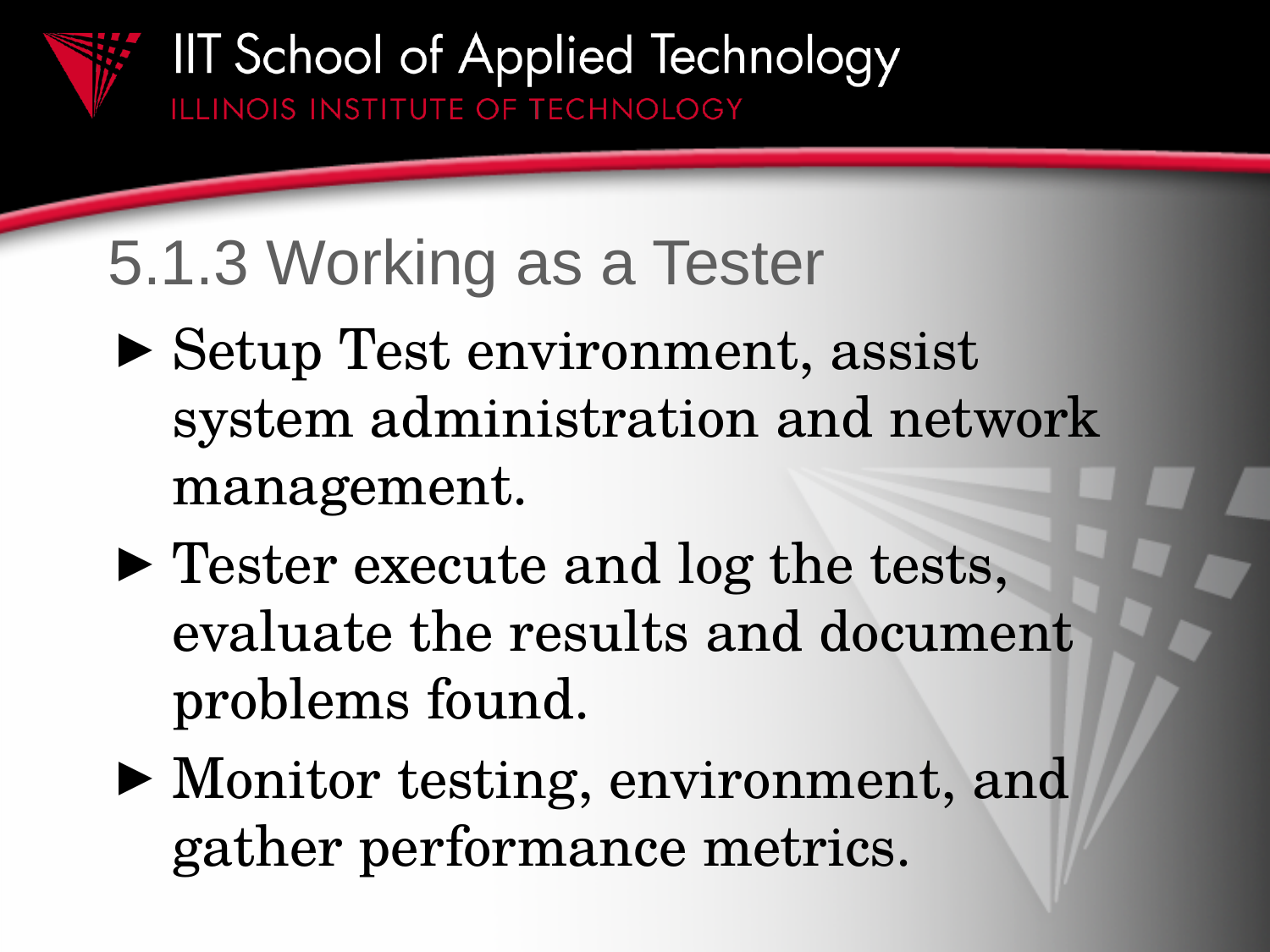

# 5.1.3 Working as a Tester
Setup Test environment, assist system administration and network management.
Tester execute and log the tests, evaluate the results and document problems found.
Monitor testing, environment, and gather performance metrics.